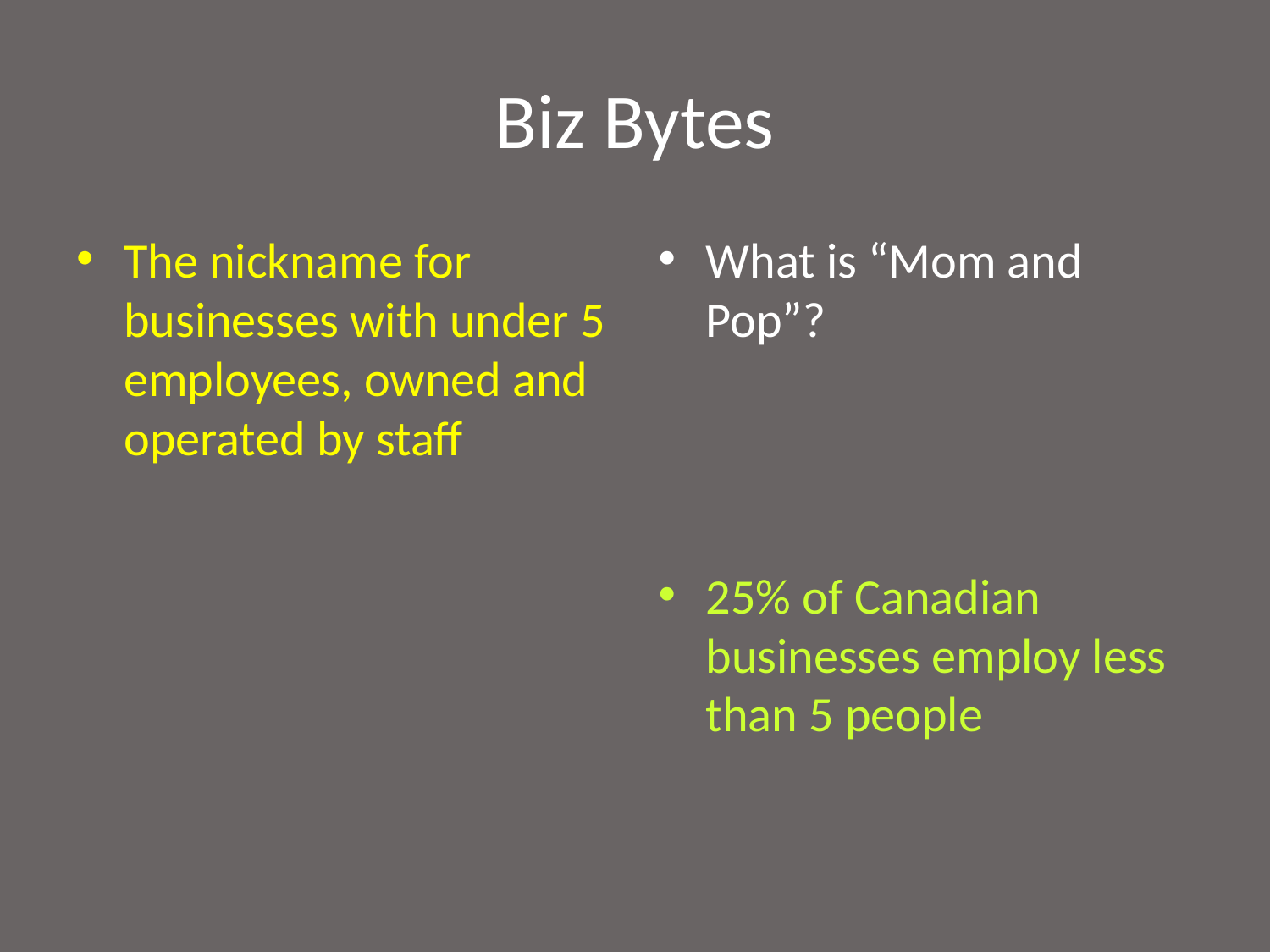

# Biz Bytes
The nickname for businesses with under 5 employees, owned and operated by staff
What is “Mom and Pop”?

25% of Canadian businesses employ less than 5 people